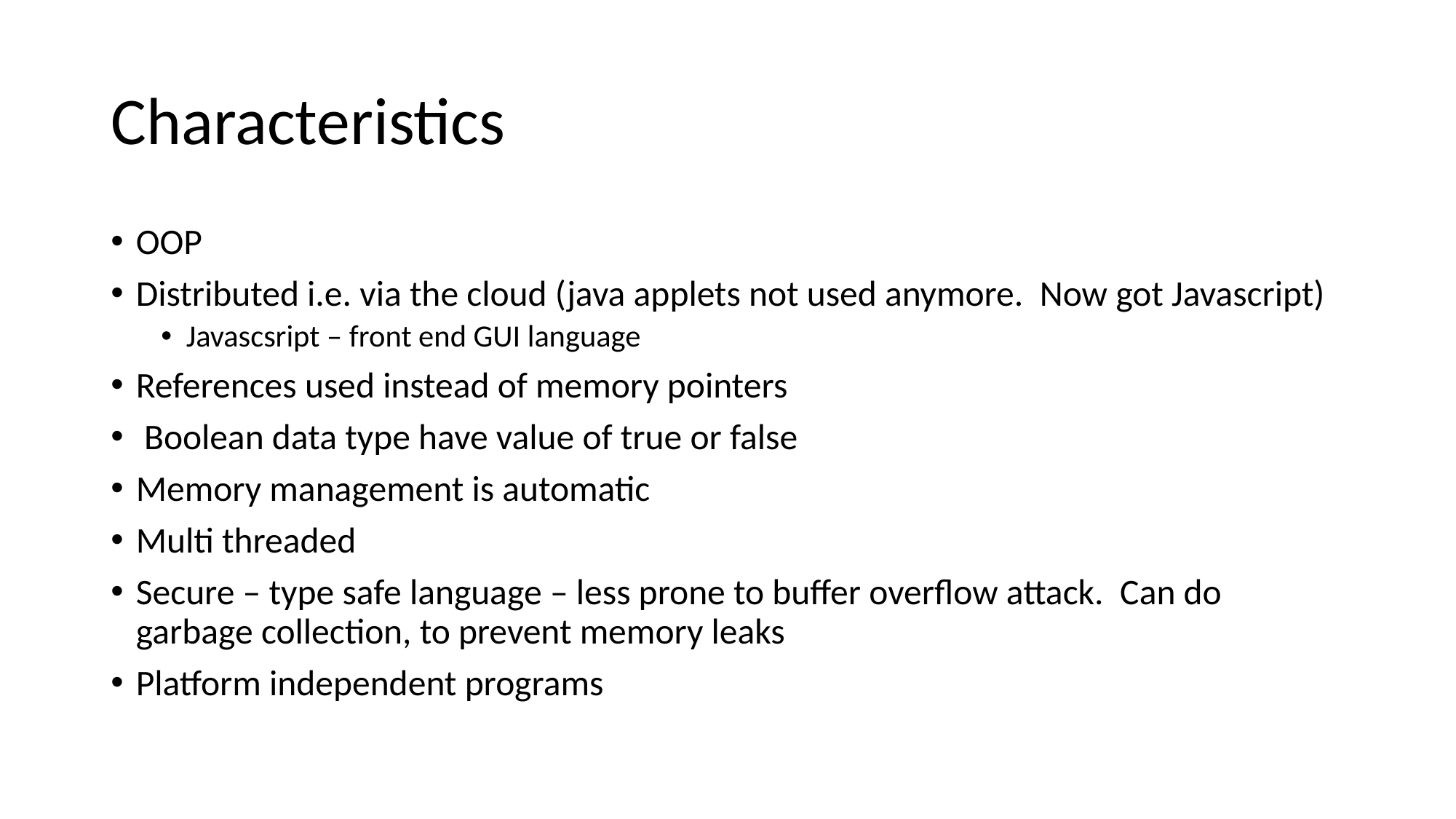

# Characteristics
OOP
Distributed i.e. via the cloud (java applets not used anymore.  Now got Javascript)
Javascsript – front end GUI language
References used instead of memory pointers
 Boolean data type have value of true or false
Memory management is automatic
Multi threaded
Secure – type safe language – less prone to buffer overflow attack.  Can do garbage collection, to prevent memory leaks
Platform independent programs